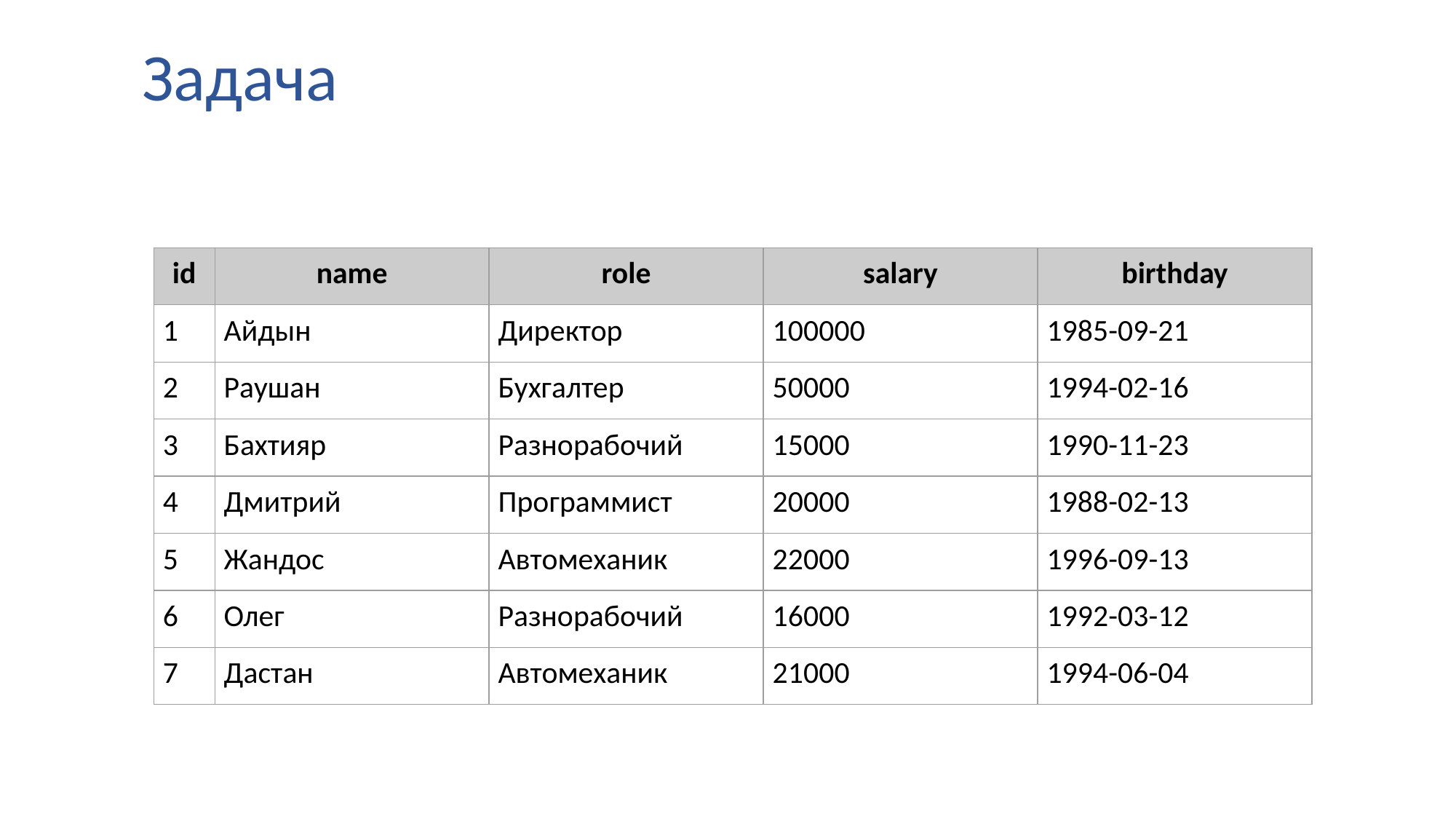

# Задача
| id | name | role | salary | birthday |
| --- | --- | --- | --- | --- |
| 1 | Айдын | Директор | 100000 | 1985-09-21 |
| 2 | Раушан | Бухгалтер | 50000 | 1994-02-16 |
| 3 | Бахтияр | Разнорабочий | 15000 | 1990-11-23 |
| 4 | Дмитрий | Программист | 20000 | 1988-02-13 |
| 5 | Жандос | Автомеханик | 22000 | 1996-09-13 |
| 6 | Олег | Разнорабочий | 16000 | 1992-03-12 |
| 7 | Дастан | Автомеханик | 21000 | 1994-06-04 |